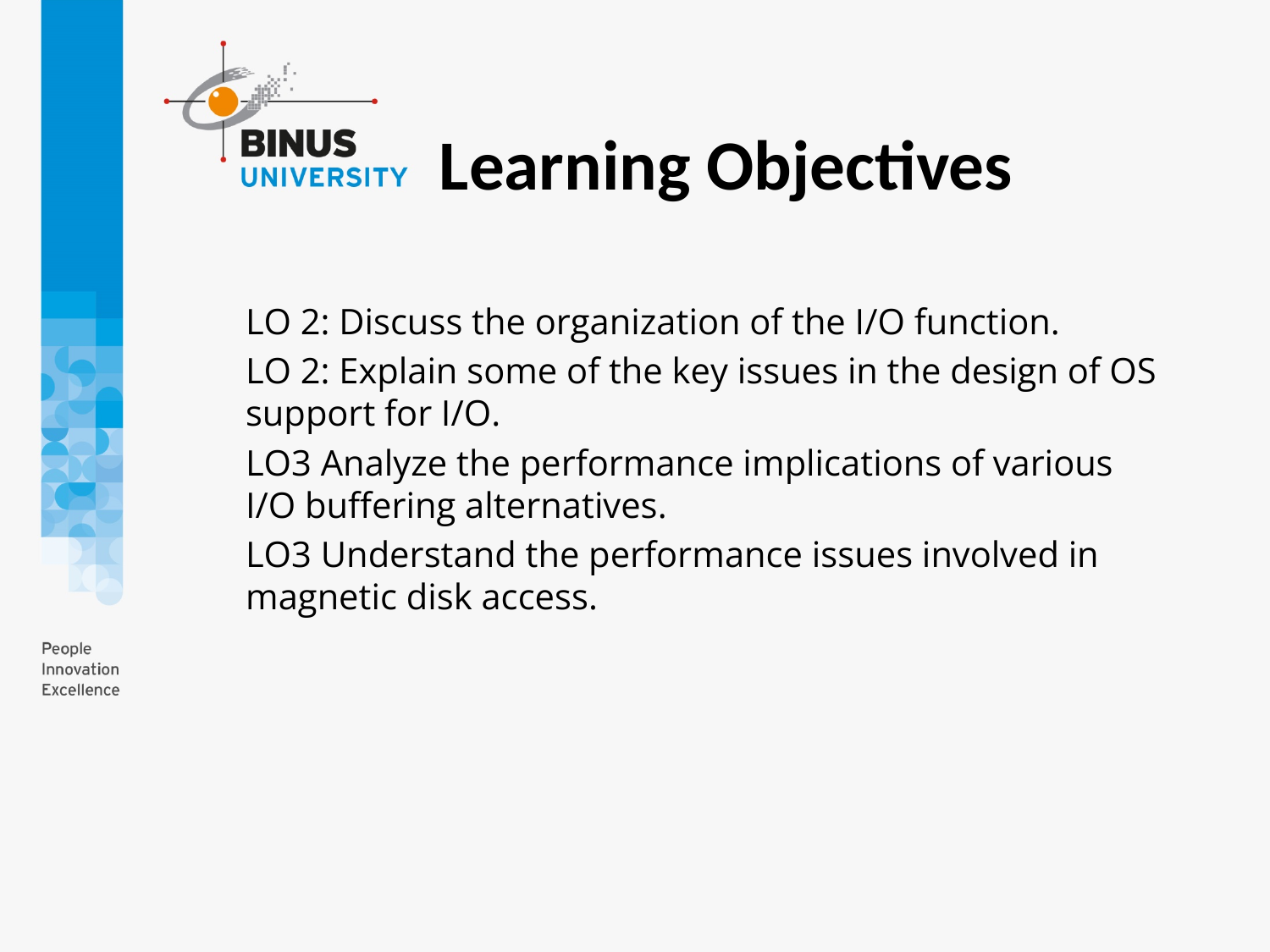

Learning Objectives

LO 2: Discuss the organization of the I/O function.
LO 2: Explain some of the key issues in the design of OS support for I/O.
LO3 Analyze the performance implications of various I/O buffering alternatives.
LO3 Understand the performance issues involved in magnetic disk access.